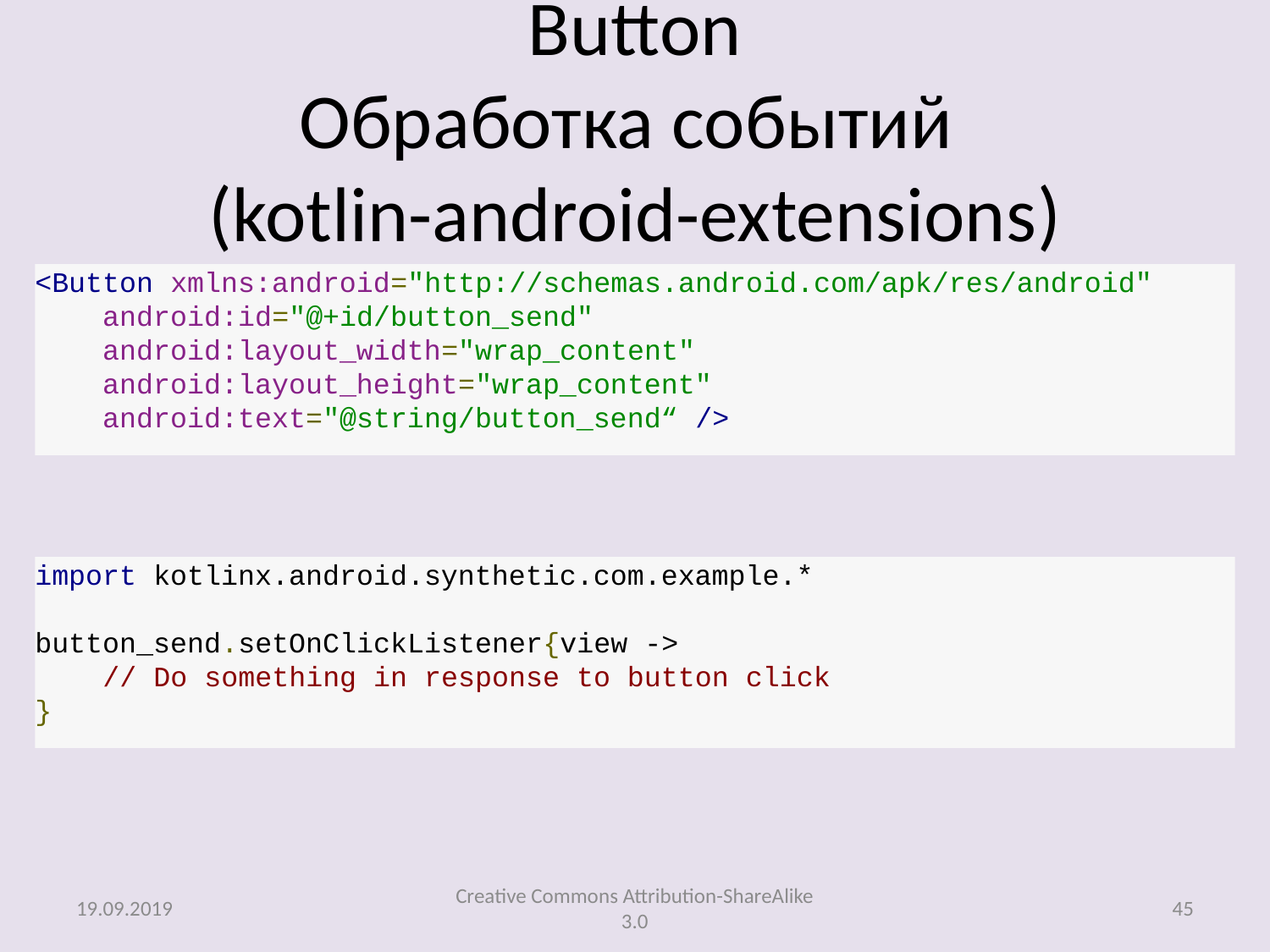

# Button Обработка событий (kotlin-android-extensions)
<Button xmlns:android="http://schemas.android.com/apk/res/android"
    android:id="@+id/button_send"
    android:layout_width="wrap_content"
    android:layout_height="wrap_content"
    android:text="@string/button_send“ />
import kotlinx.android.synthetic.com.example.*

button_send.setOnClickListener{view ->
    // Do something in response to button click
}
19.09.2019
Creative Commons Attribution-ShareAlike 3.0
45